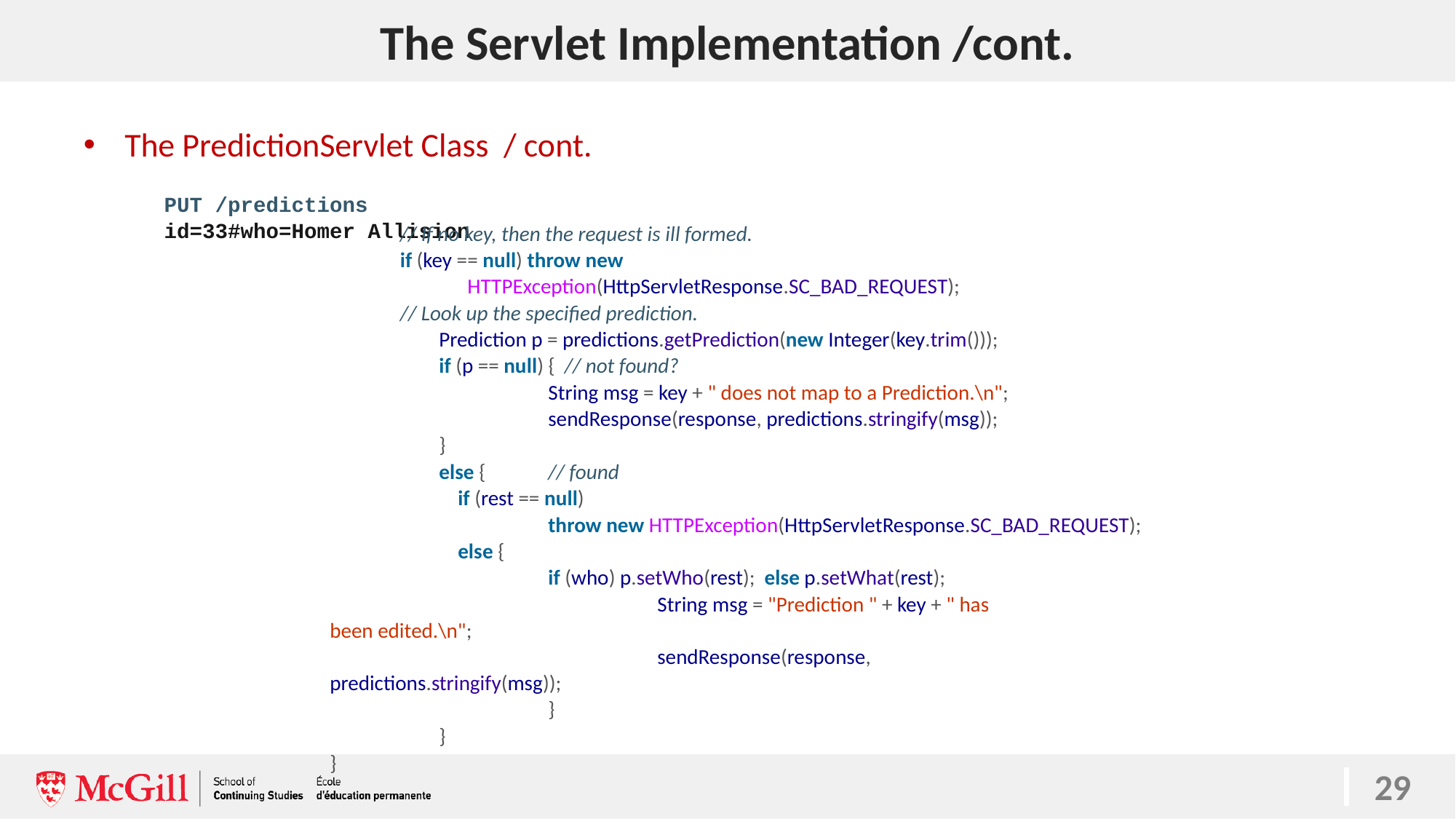

# The Servlet Implementation /cont.
29
The PredictionServlet Class  / cont.

PUT /predictions
id=33#who=Homer Allision

               // If no key, then the request is ill formed.
               if (key == null) throw new
		      HTTPException(HttpServletResponse.SC_BAD_REQUEST);
               // Look up the specified prediction.
		Prediction p = predictions.getPrediction(new Integer(key.trim()));
		if (p == null) {  // not found?
			String msg = key + " does not map to a Prediction.\n";
			sendResponse(response, predictions.stringify(msg));
		}
		else {  	// found
		    if (rest == null)
			throw new HTTPException(HttpServletResponse.SC_BAD_REQUEST);
		    else {
                		if (who) p.setWho(rest);  else p.setWhat(rest);
				String msg = "Prediction " + key + " has been edited.\n";
				sendResponse(response, predictions.stringify(msg));
			}
            	}
	}